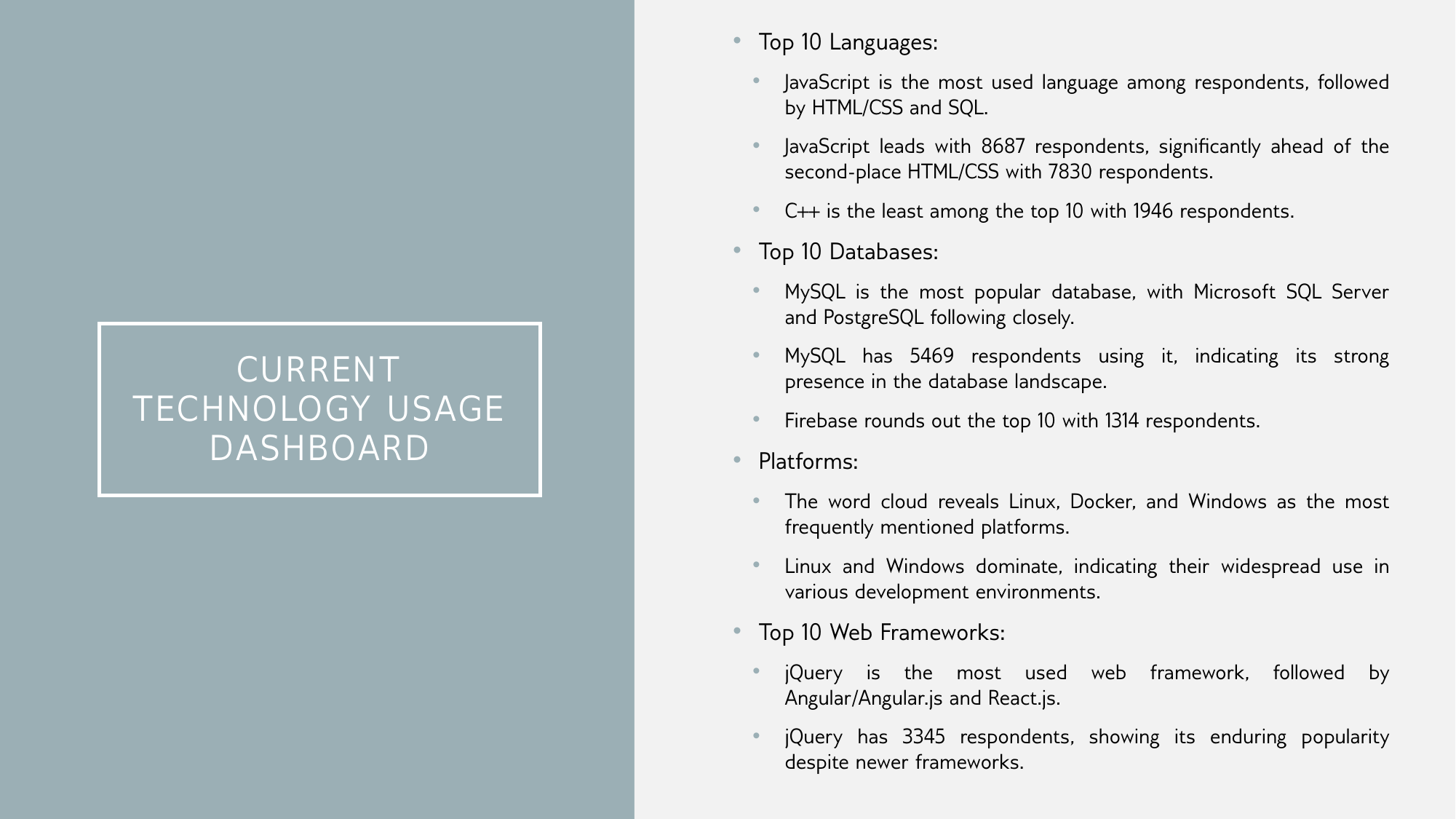

Top 10 Languages:
JavaScript is the most used language among respondents, followed by HTML/CSS and SQL.
JavaScript leads with 8687 respondents, significantly ahead of the second-place HTML/CSS with 7830 respondents.
C++ is the least among the top 10 with 1946 respondents.
Top 10 Databases:
MySQL is the most popular database, with Microsoft SQL Server and PostgreSQL following closely.
MySQL has 5469 respondents using it, indicating its strong presence in the database landscape.
Firebase rounds out the top 10 with 1314 respondents.
Platforms:
The word cloud reveals Linux, Docker, and Windows as the most frequently mentioned platforms.
Linux and Windows dominate, indicating their widespread use in various development environments.
Top 10 Web Frameworks:
jQuery is the most used web framework, followed by Angular/Angular.js and React.js.
jQuery has 3345 respondents, showing its enduring popularity despite newer frameworks.
# Current Technology Usage Dashboard